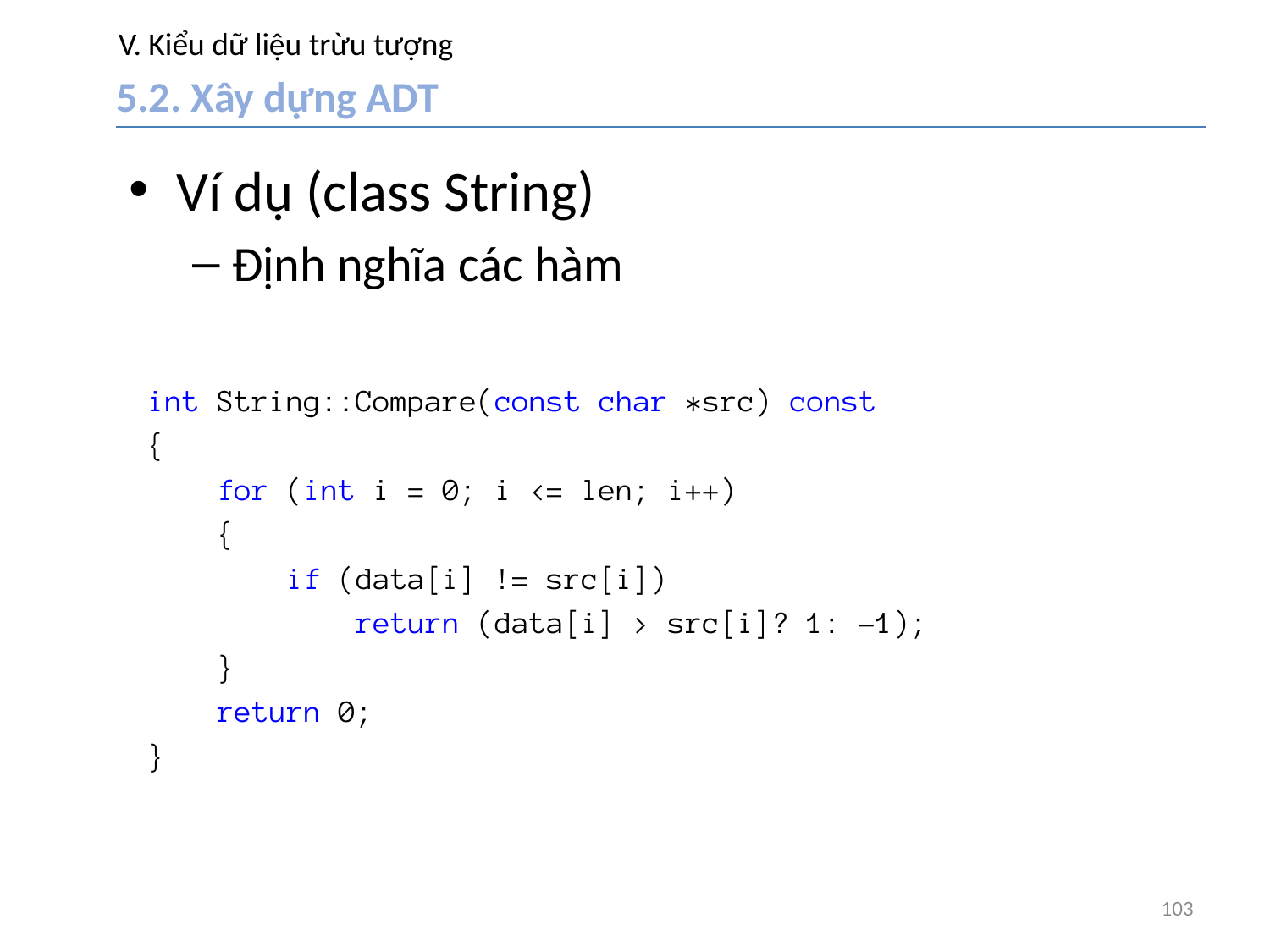

# V. Kiểu dữ liệu trừu tượng
5.2. Xây dựng ADT
Ví dụ (class String)
Định nghĩa các hàm
int String::Compare(const char *src) const
{
    for (int i = 0; i <= len; i++)
    {
        if (data[i] != src[i])
            return (data[i] > src[i]? 1: -1);
    }
    return 0;
}

103